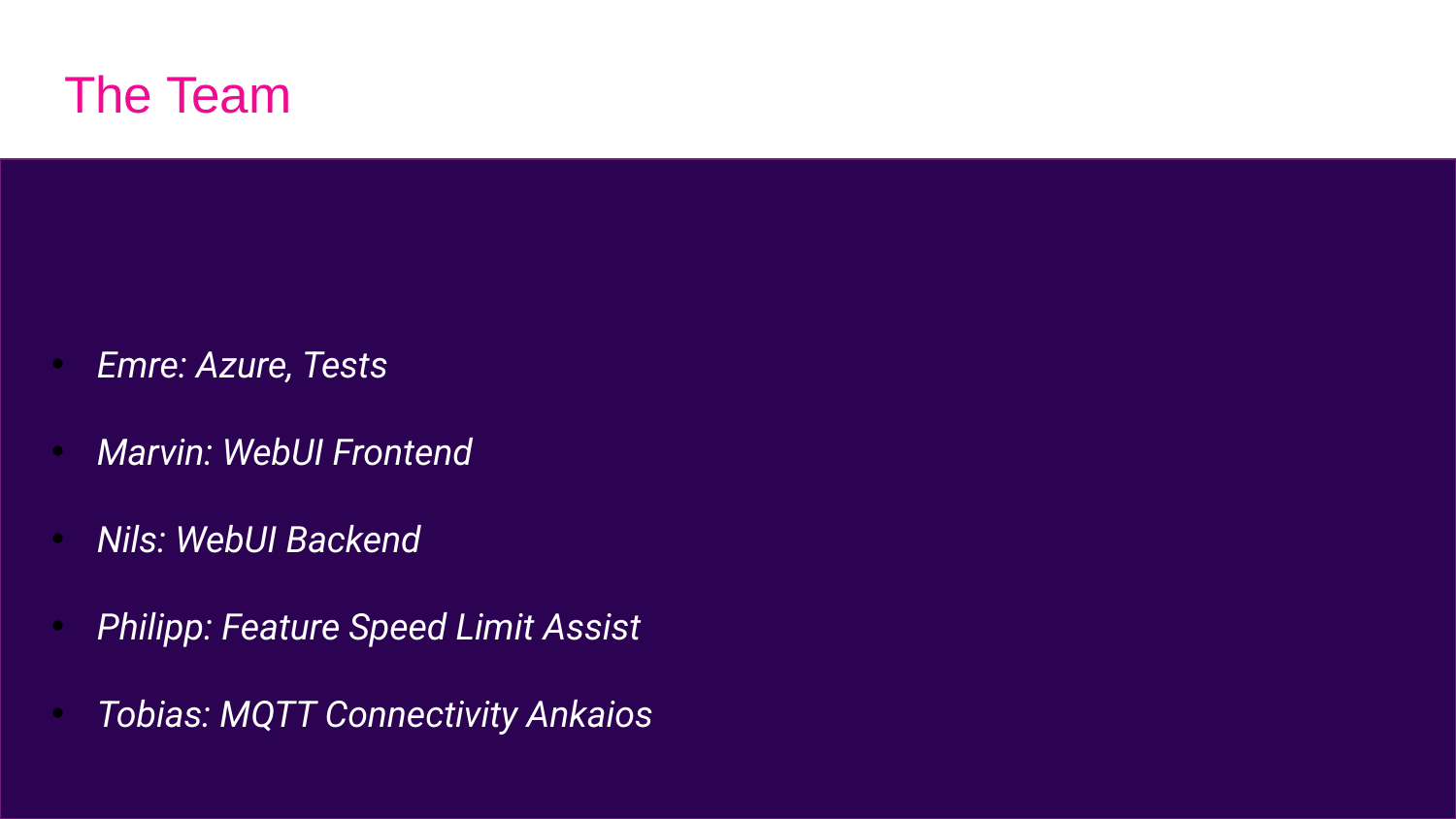

# The Team

Emre: Azure, Tests

Marvin: WebUI Frontend

Nils: WebUI Backend

Philipp: Feature Speed Limit Assist

Tobias: MQTT Connectivity Ankaios